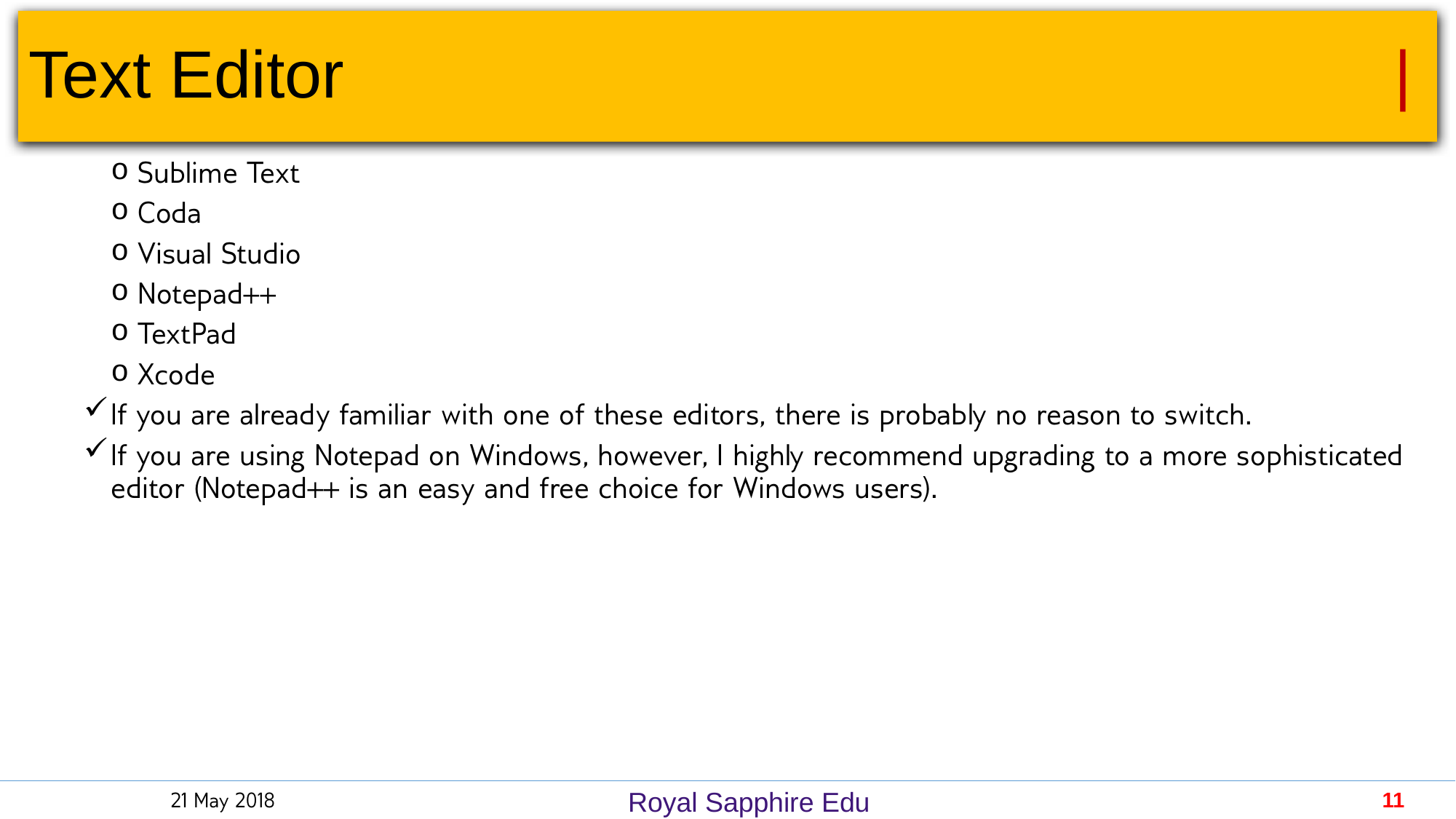

# Text Editor										   |
Sublime Text
Coda
Visual Studio
Notepad++
TextPad
Xcode
If you are already familiar with one of these editors, there is probably no reason to switch.
If you are using Notepad on Windows, however, I highly recommend upgrading to a more sophisticated editor (Notepad++ is an easy and free choice for Windows users).

21 May 2018
11